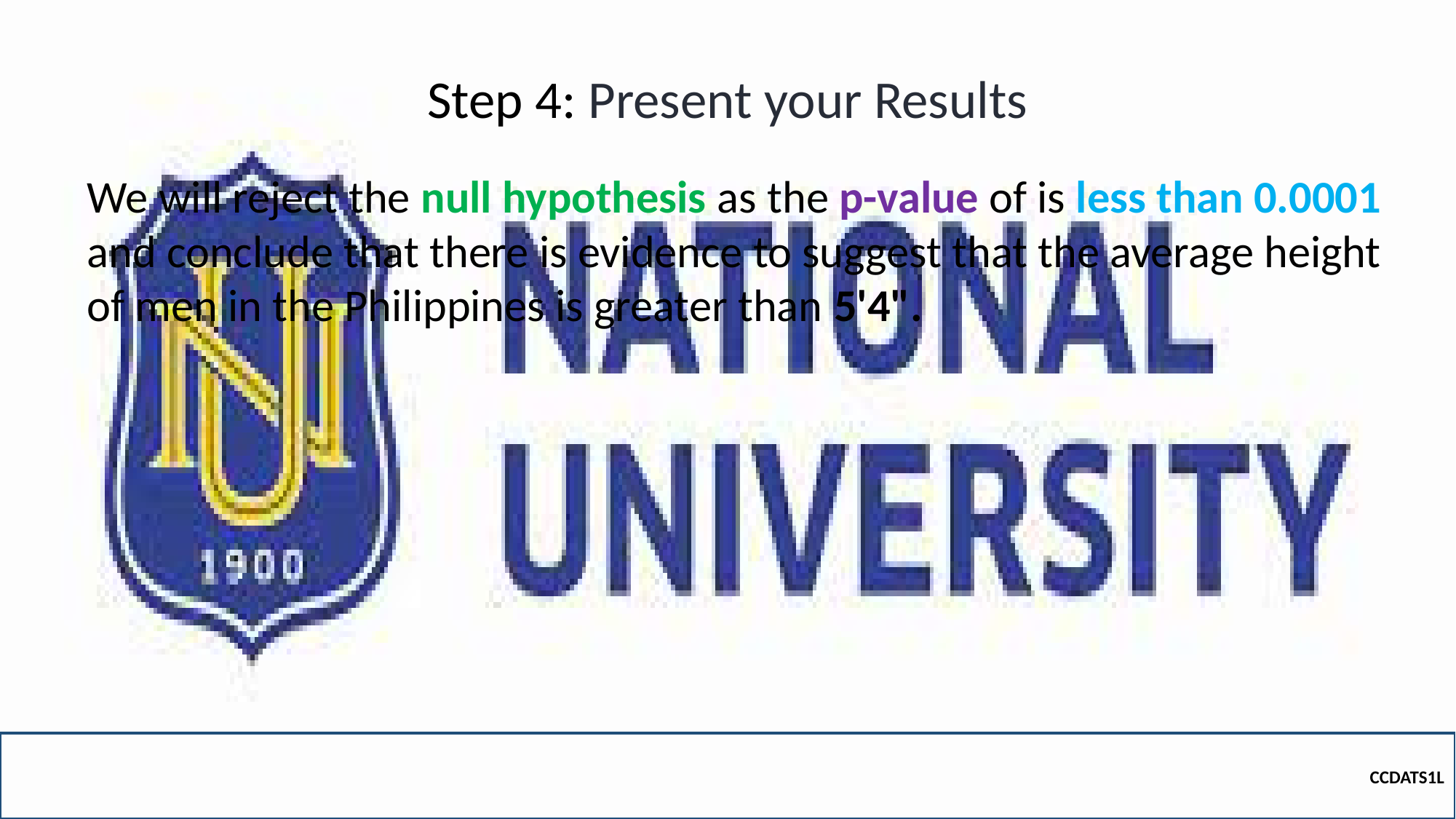

# Step 4: Present your Results
We will reject the null hypothesis as the p-value of is less than 0.0001
and conclude that there is evidence to suggest that the average height of men in the Philippines is greater than 5'4".

CCDATS1L